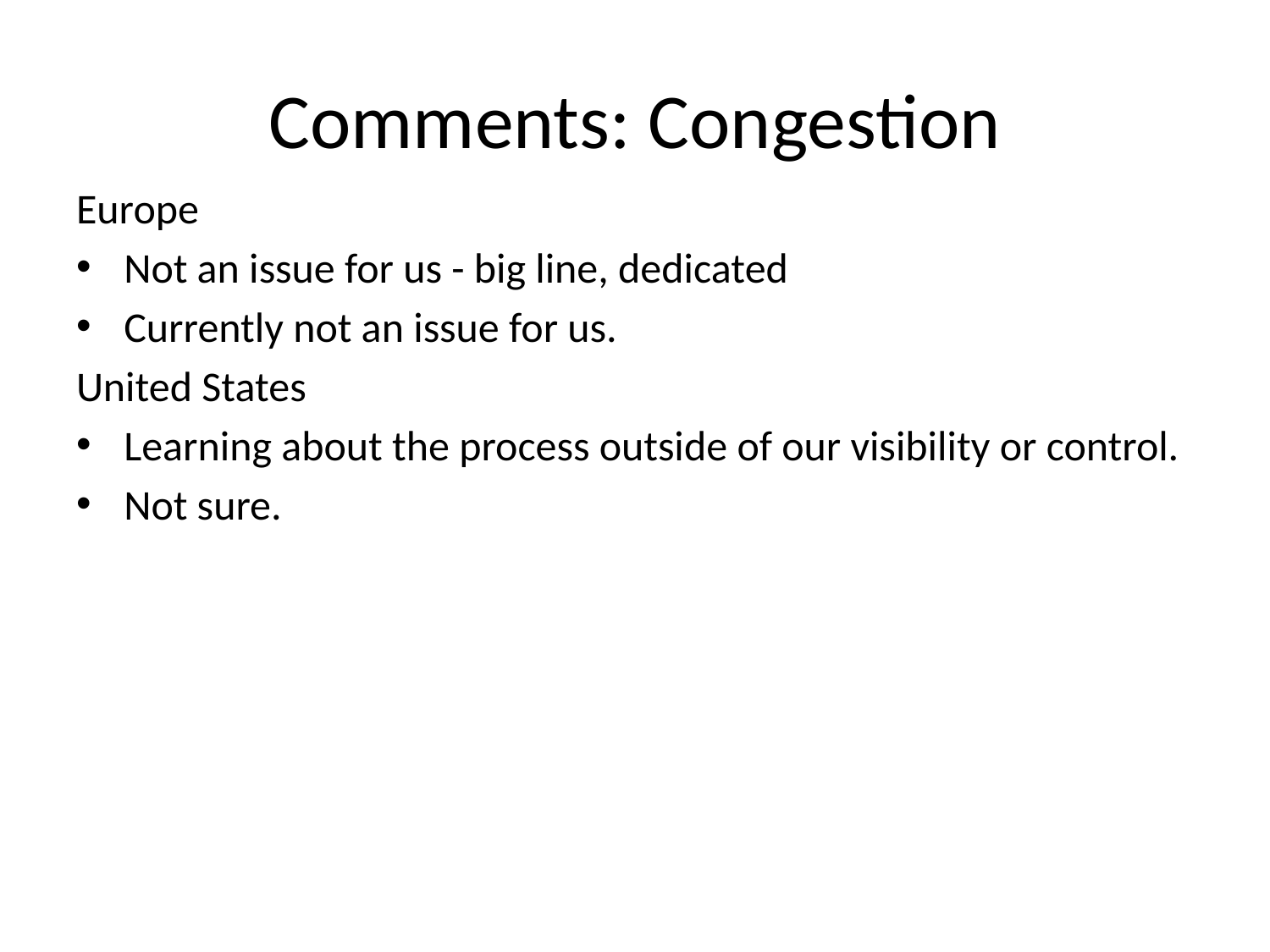

# Comments: Congestion
Europe
Not an issue for us - big line, dedicated
Currently not an issue for us.
United States
Learning about the process outside of our visibility or control.
Not sure.